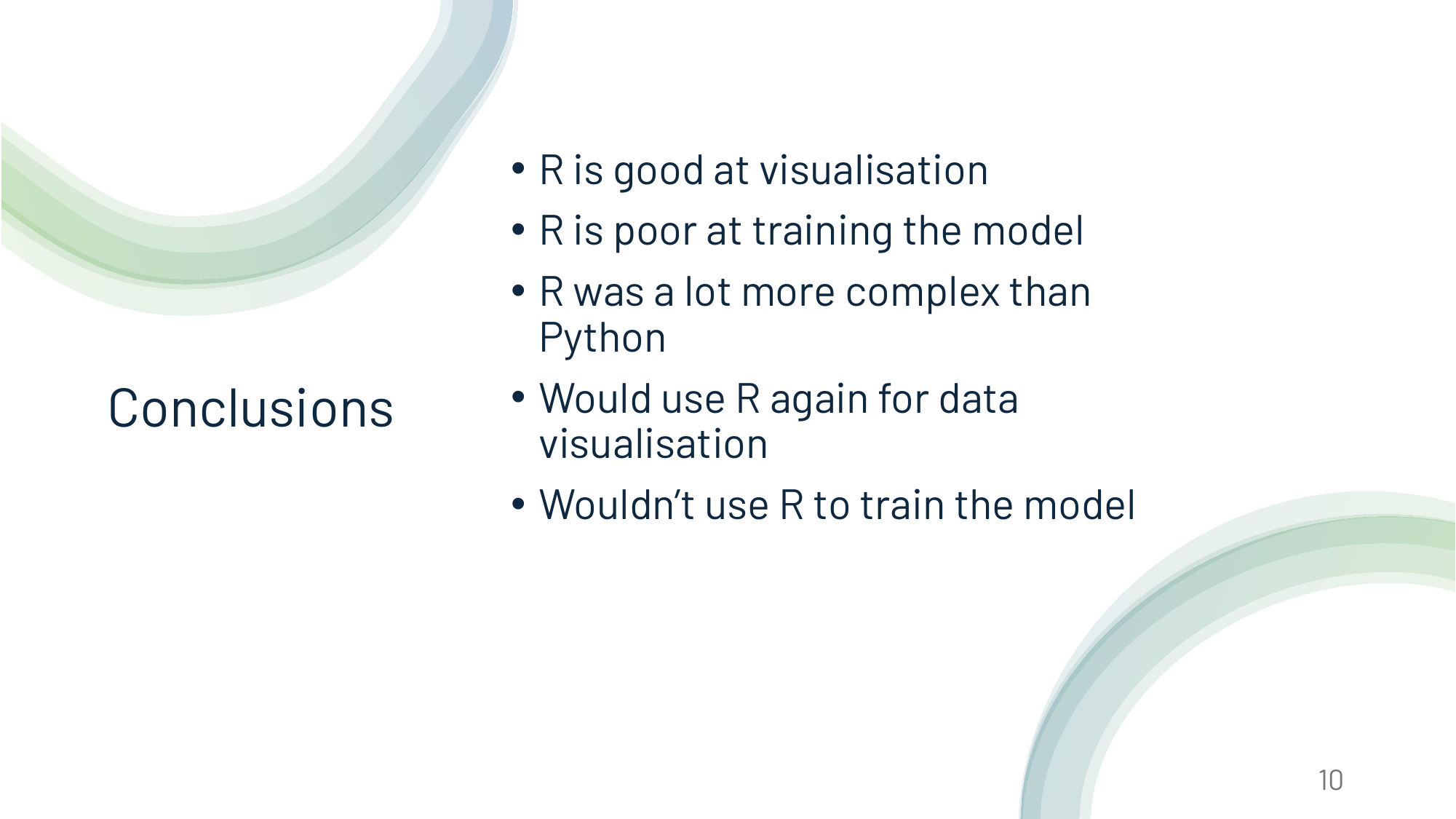

R is good at visualisation
R is poor at training the model
R was a lot more complex than Python
Would use R again for data visualisation
Wouldn’t use R to train the model
# Conclusions

10